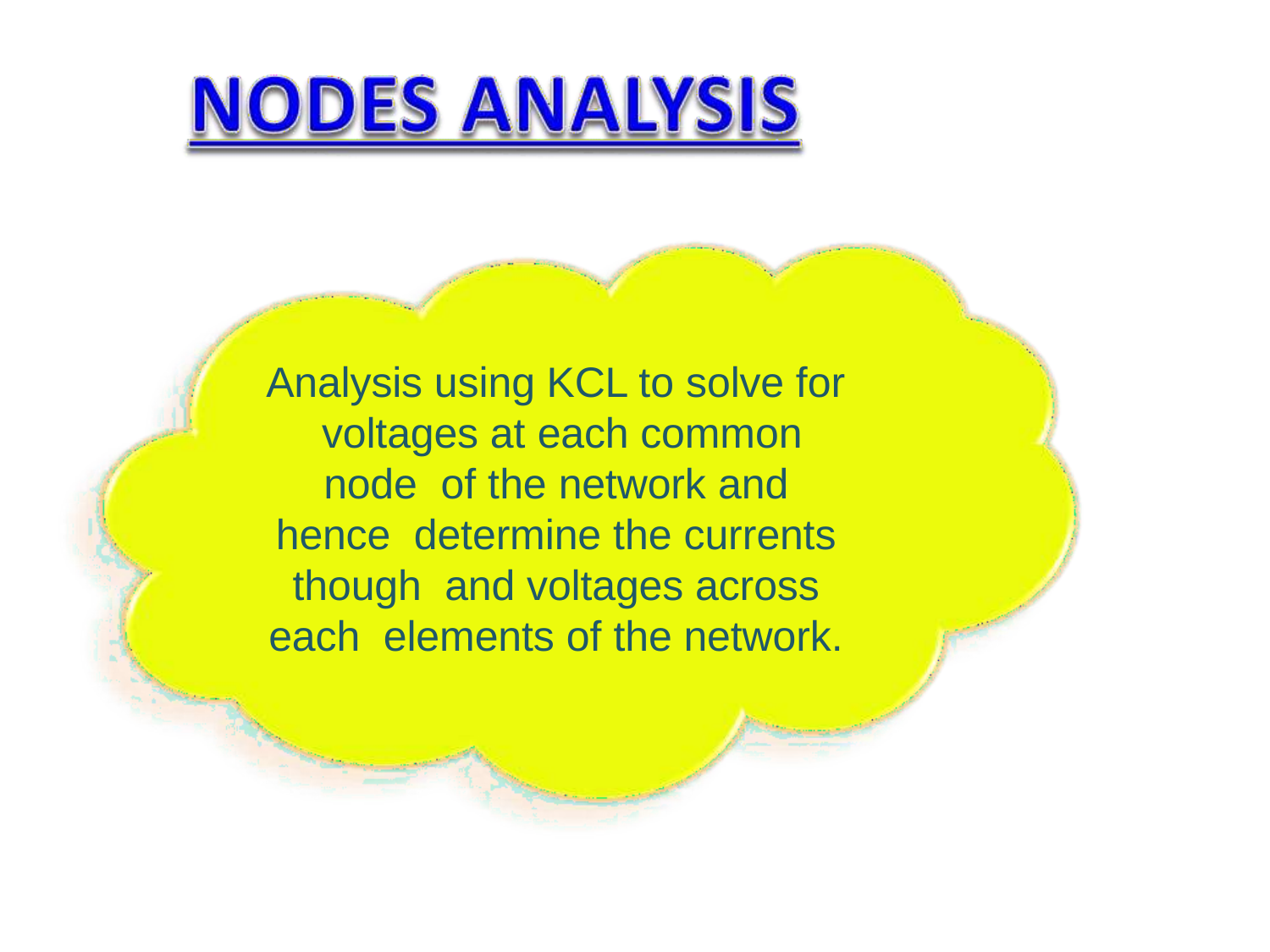

Analysis using KCL to solve for  voltages at each common node  of the network and hence  determine the currents though  and voltages across each  elements of the network.